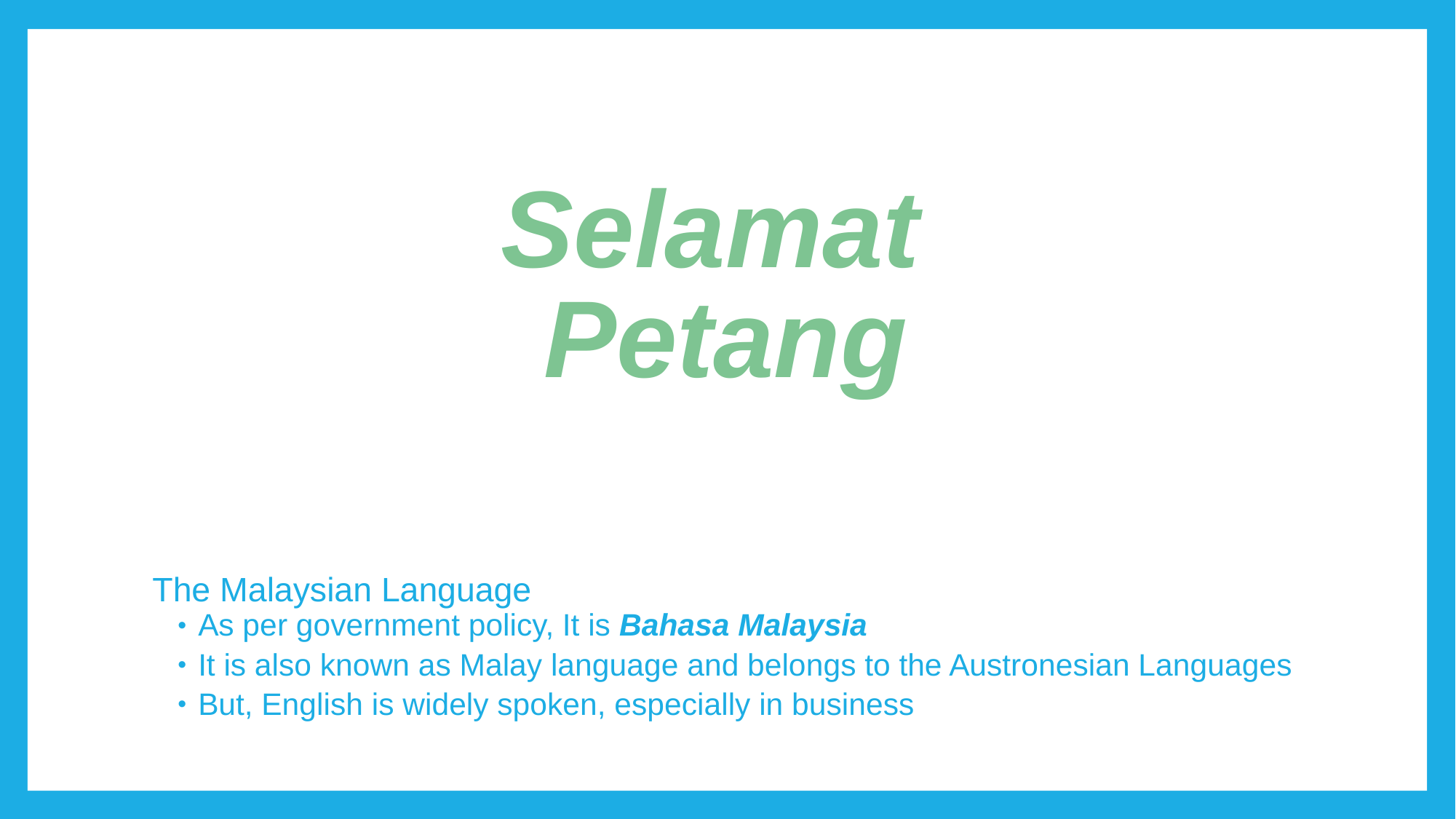

# Selamat Petang
The Malaysian Language
As per government policy, It is Bahasa Malaysia
It is also known as Malay language and belongs to the Austronesian Languages
But, English is widely spoken, especially in business